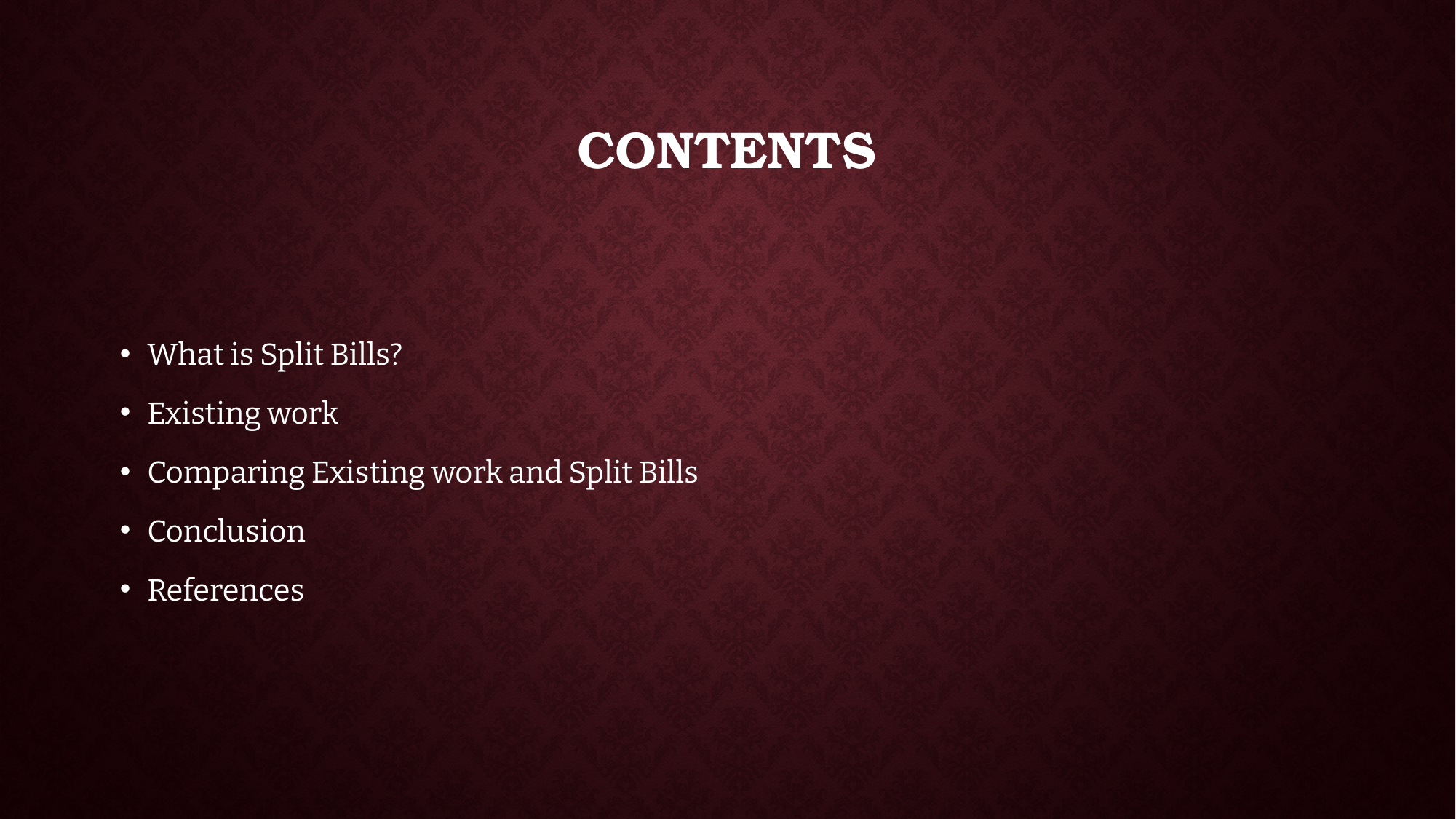

# CONTENTS
What is Split Bills?
Existing work
Comparing Existing work and Split Bills
Conclusion
References